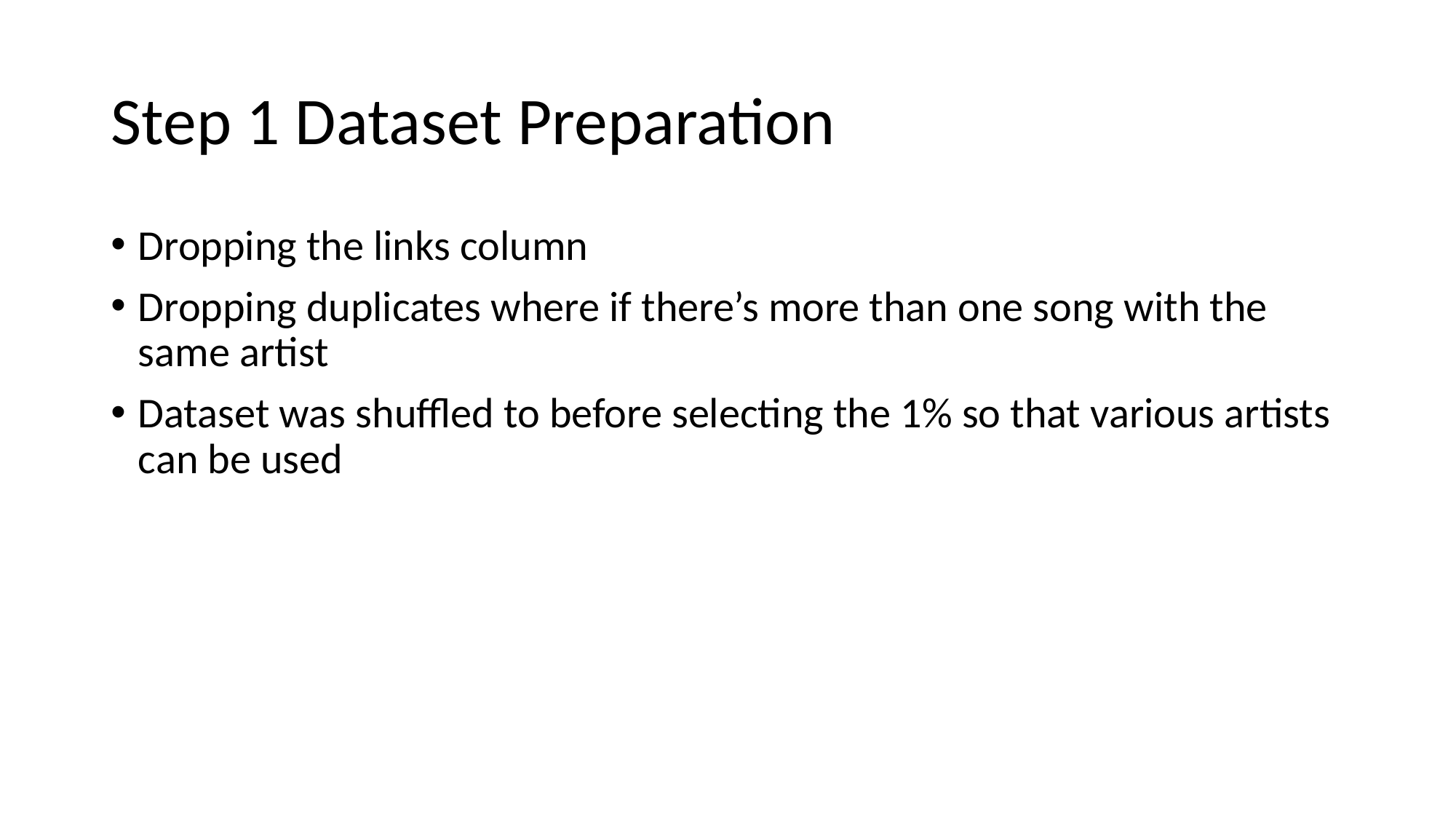

# Step 1 Dataset Preparation
Dropping the links column
Dropping duplicates where if there’s more than one song with the same artist
Dataset was shuffled to before selecting the 1% so that various artists can be used